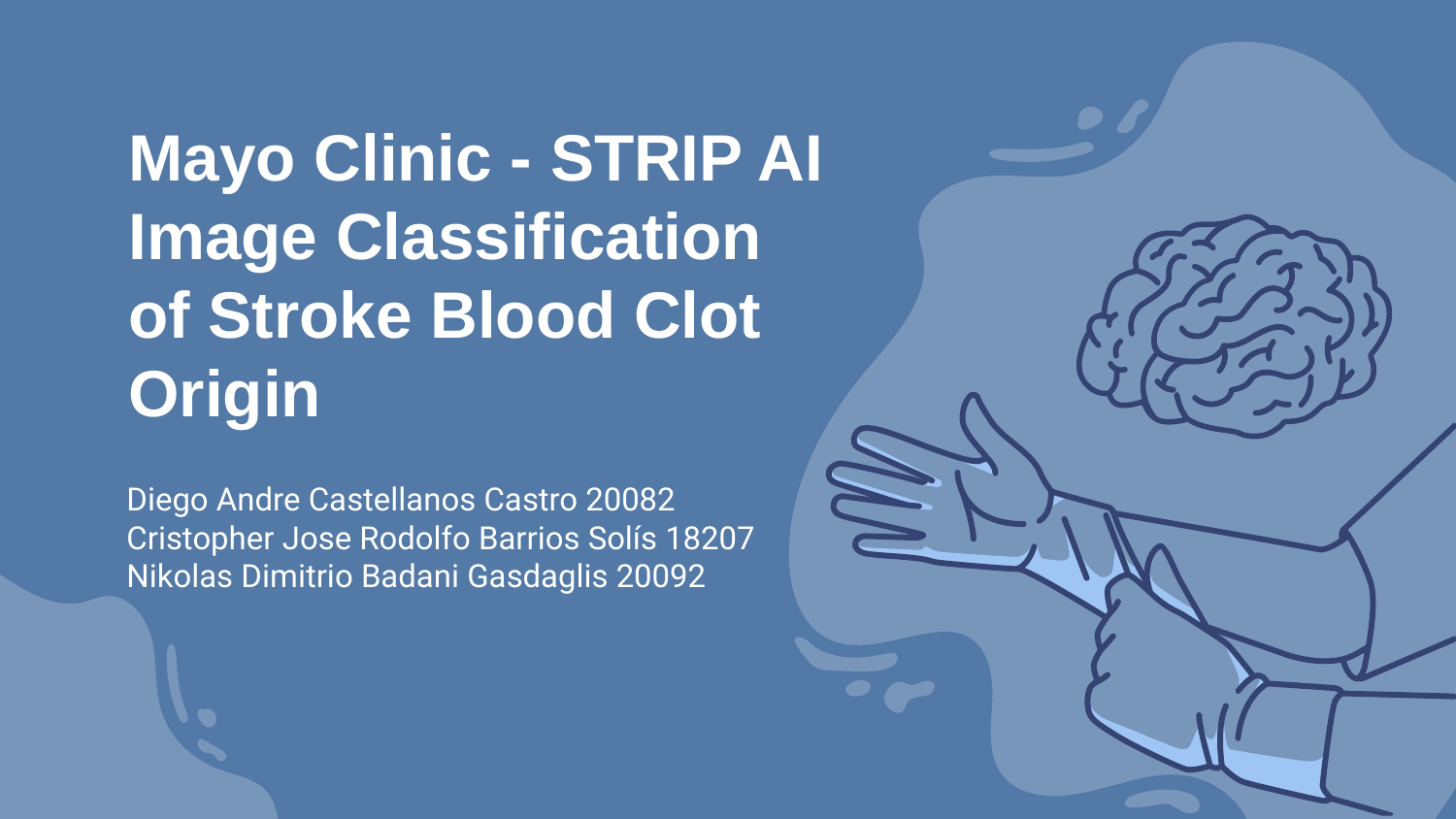

# Mayo Clinic - STRIP AI Image Classification of Stroke Blood Clot Origin

Diego Andre Castellanos Castro 20082
Cristopher Jose Rodolfo Barrios Solís 18207
Nikolas Dimitrio Badani Gasdaglis 20092